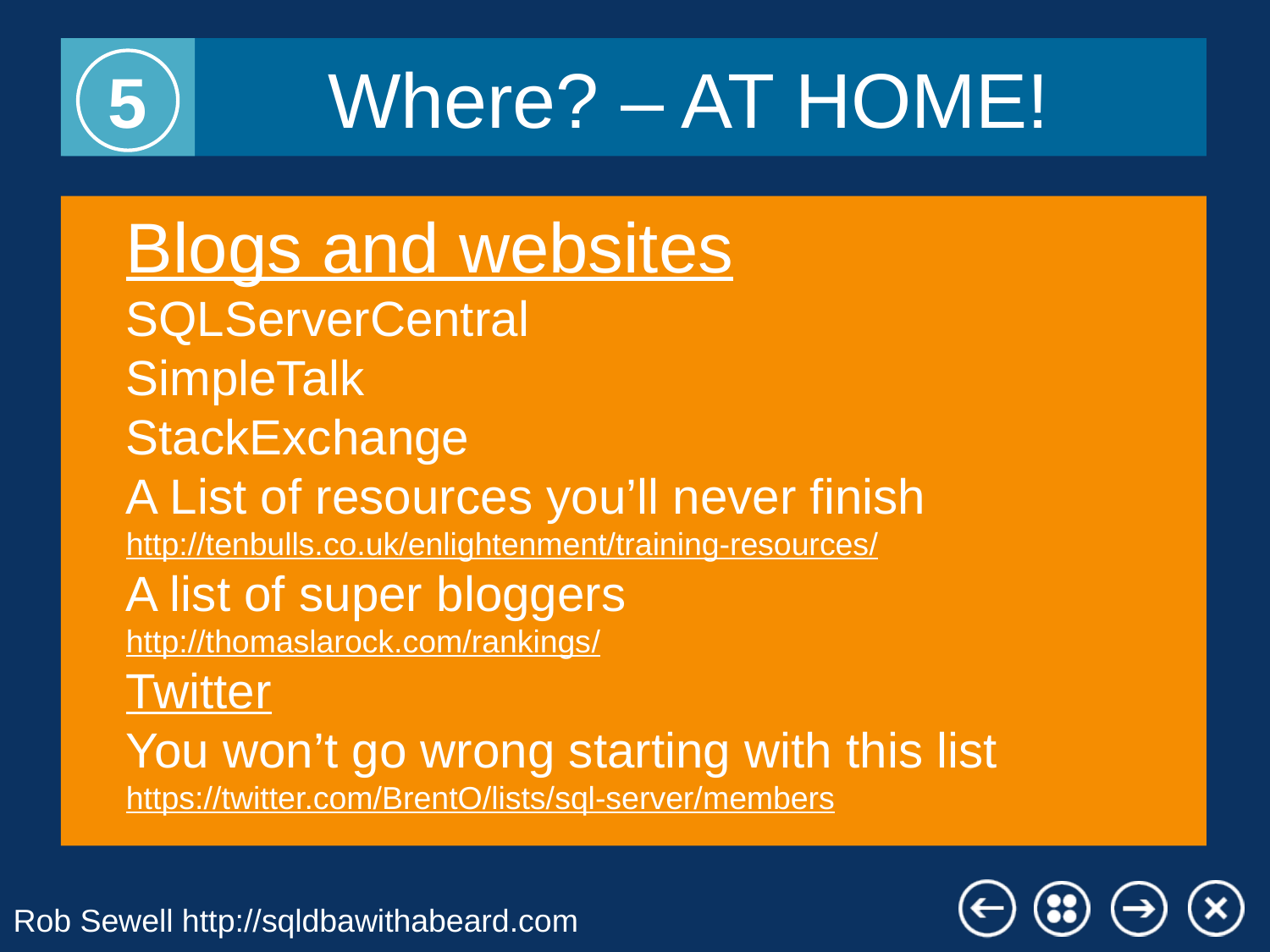

# Where? – AT HOME!
5

Blogs and websites
SQLServerCentral
SimpleTalk
StackExchange
A List of resources you’ll never finish http://tenbulls.co.uk/enlightenment/training-resources/
A list of super bloggers
http://thomaslarock.com/rankings/
Twitter
You won’t go wrong starting with this list
https://twitter.com/BrentO/lists/sql-server/members

Windows PowerShell Reference on MSDN
http://powershell.org/
Hey Scripting Guy
Powershell Magazine
Script Center
Pluralsight
Laerte Junior
Simple Talk
DBA Stack Exchange

And Many More!! (I have missed loads)